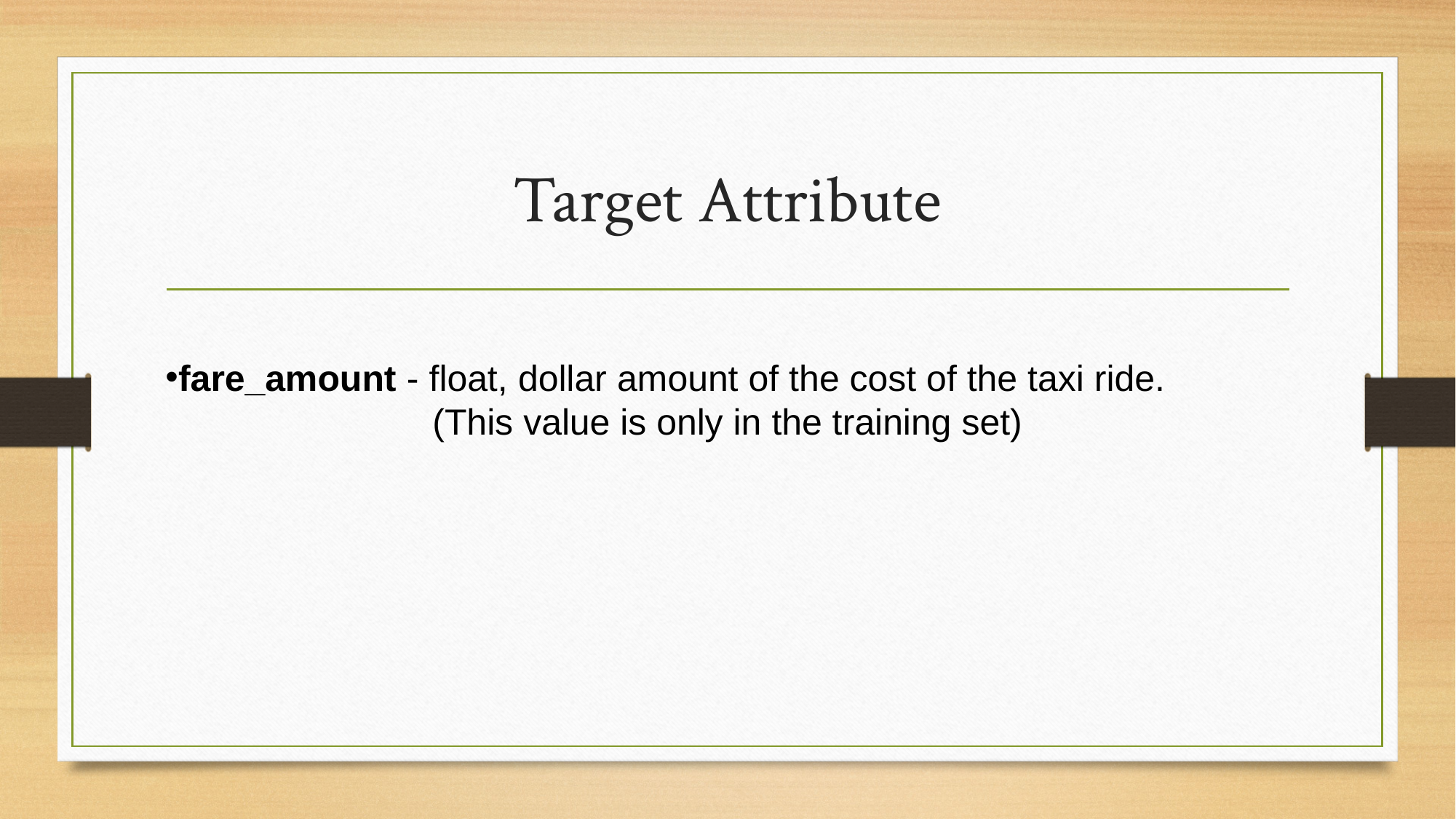

# Target Attribute

fare_amount - float, dollar amount of the cost of the taxi ride.
(This value is only in the training set)